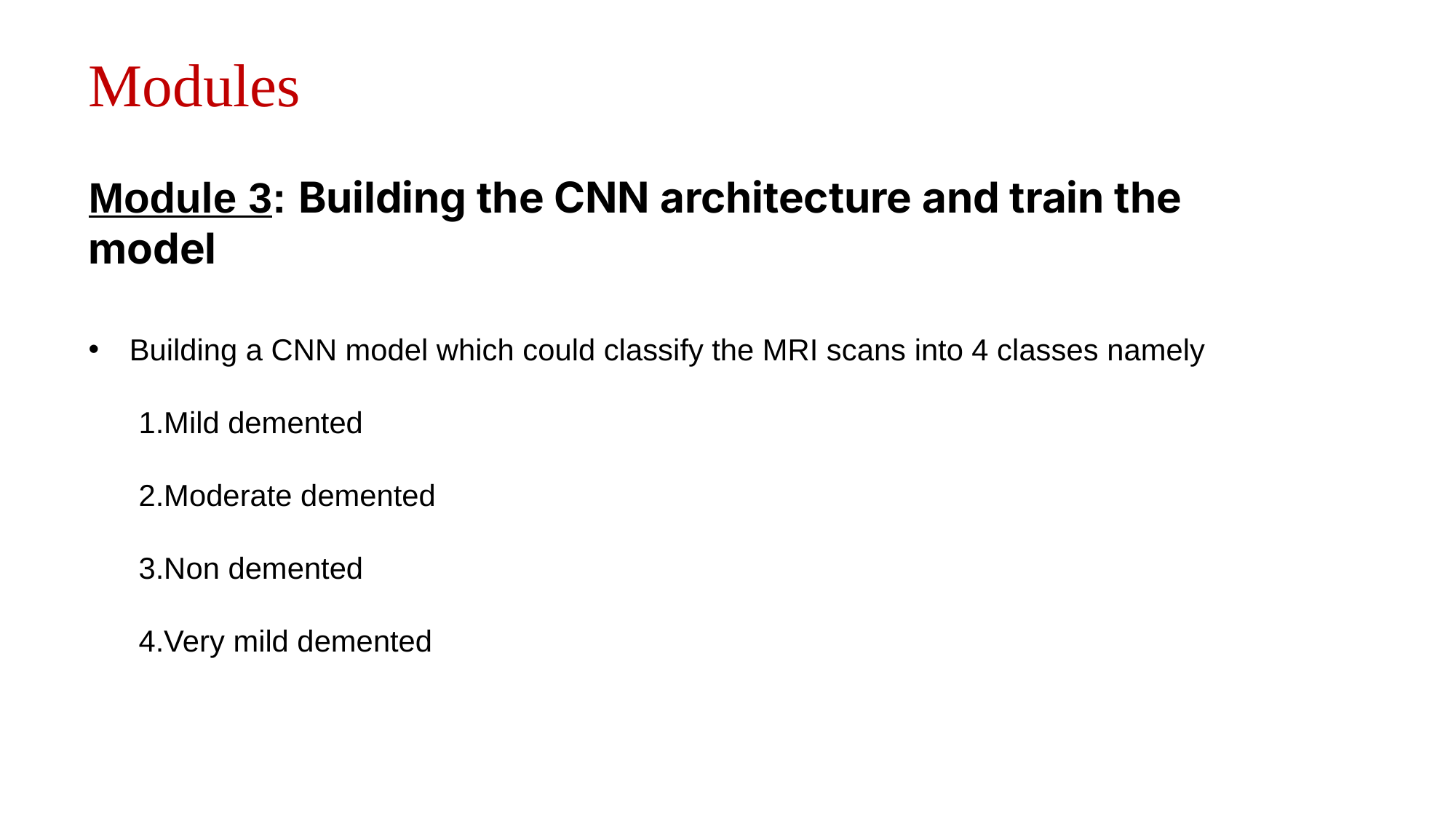

Modules
Module 3: Building the CNN architecture and train the model

Building a CNN model which could classify the MRI scans into 4 classes namely
      1.Mild demented
      2.Moderate demented
      3.Non demented
      4.Very mild demented